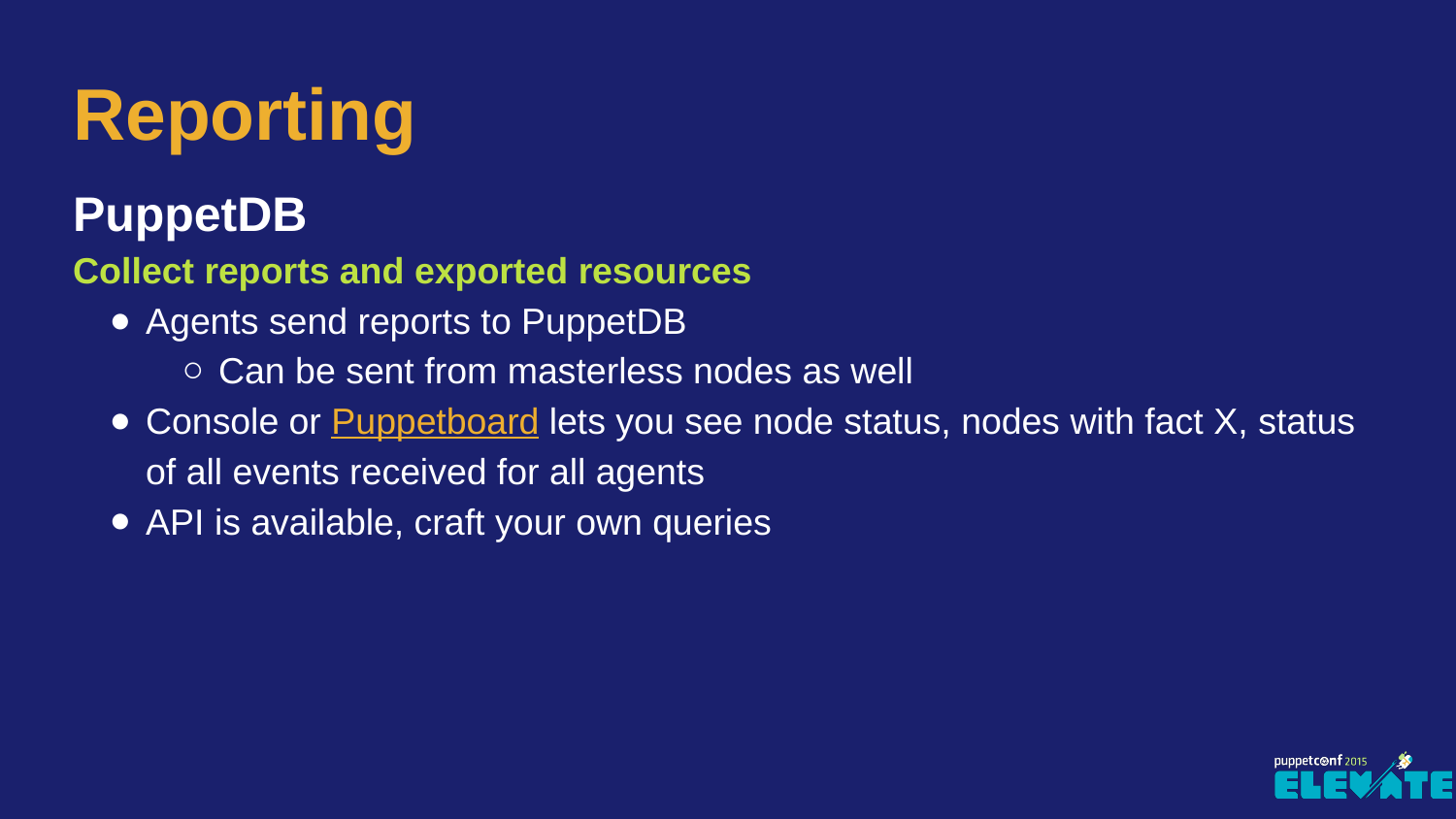

# Reporting
PuppetDB
Collect reports and exported resources
Agents send reports to PuppetDB
Can be sent from masterless nodes as well
Console or Puppetboard lets you see node status, nodes with fact X, status of all events received for all agents
API is available, craft your own queries